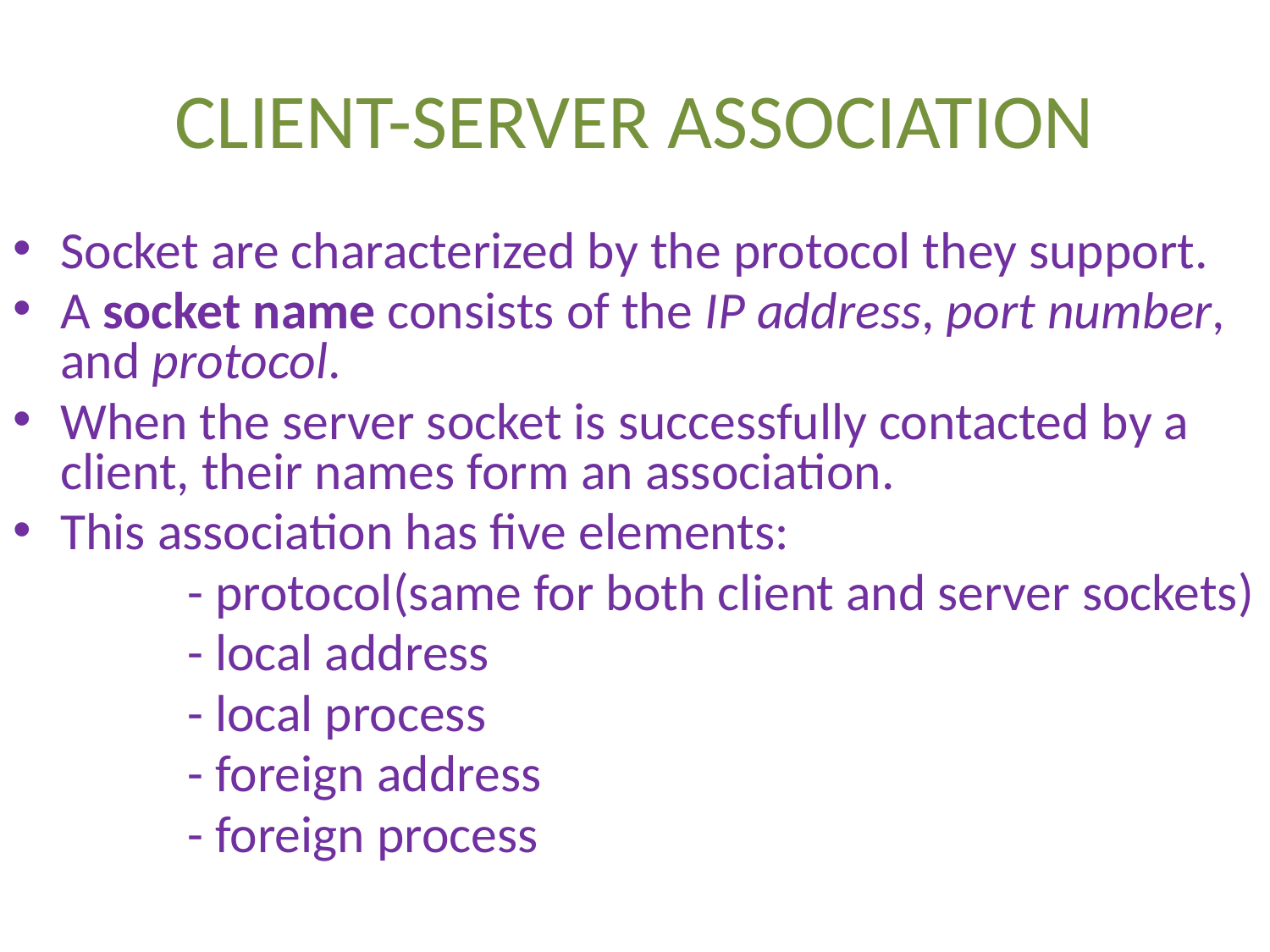

# CLIENT-SERVER ASSOCIATION
Socket are characterized by the protocol they support.
A socket name consists of the IP address, port number, and protocol.
When the server socket is successfully contacted by a client, their names form an association.
This association has five elements:
		- protocol(same for both client and server sockets)
		- local address
		- local process
		- foreign address
		- foreign process